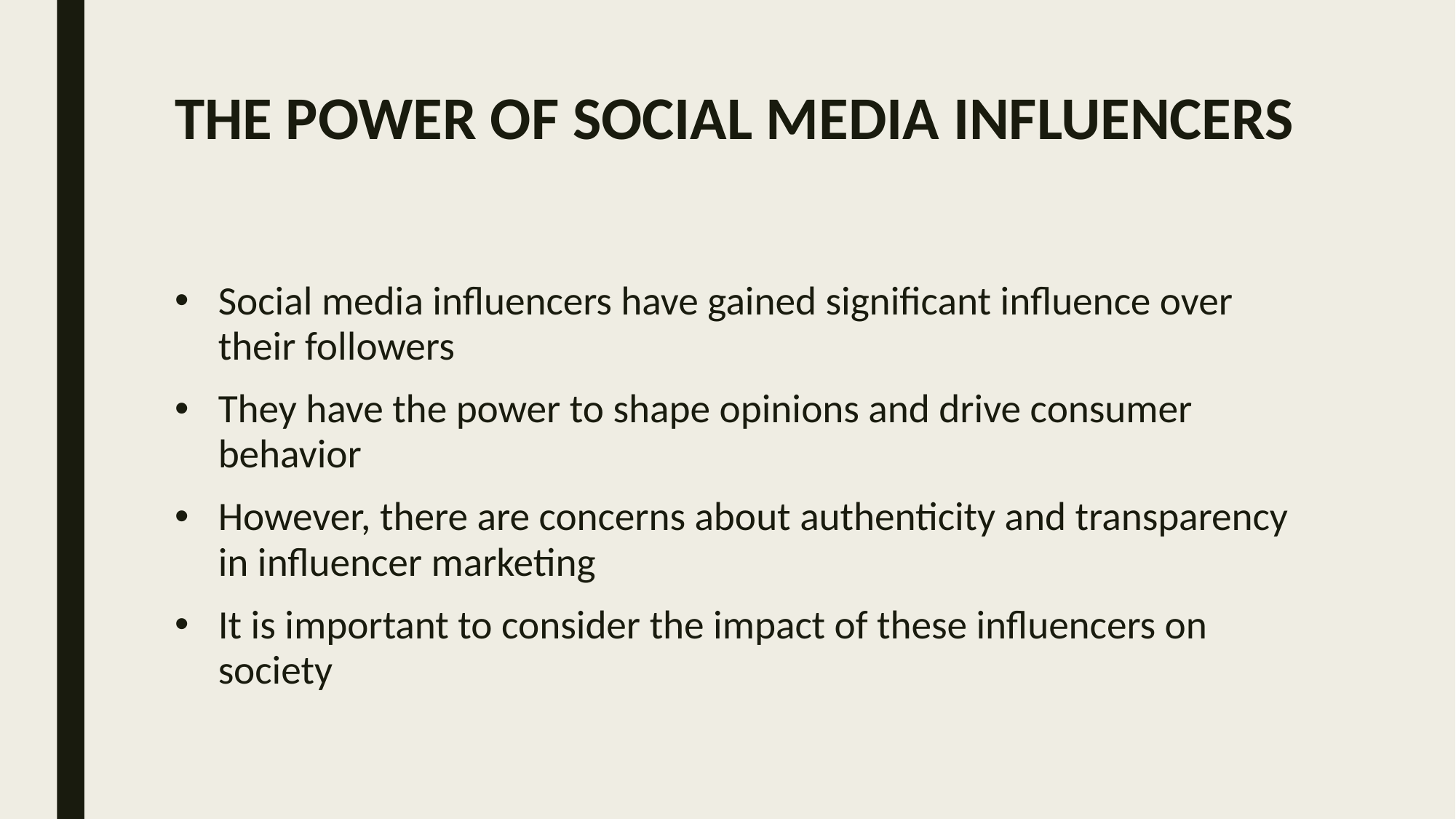

# THE POWER OF SOCIAL MEDIA INFLUENCERS
Social media influencers have gained significant influence over their followers
They have the power to shape opinions and drive consumer behavior
However, there are concerns about authenticity and transparency in influencer marketing
It is important to consider the impact of these influencers on society